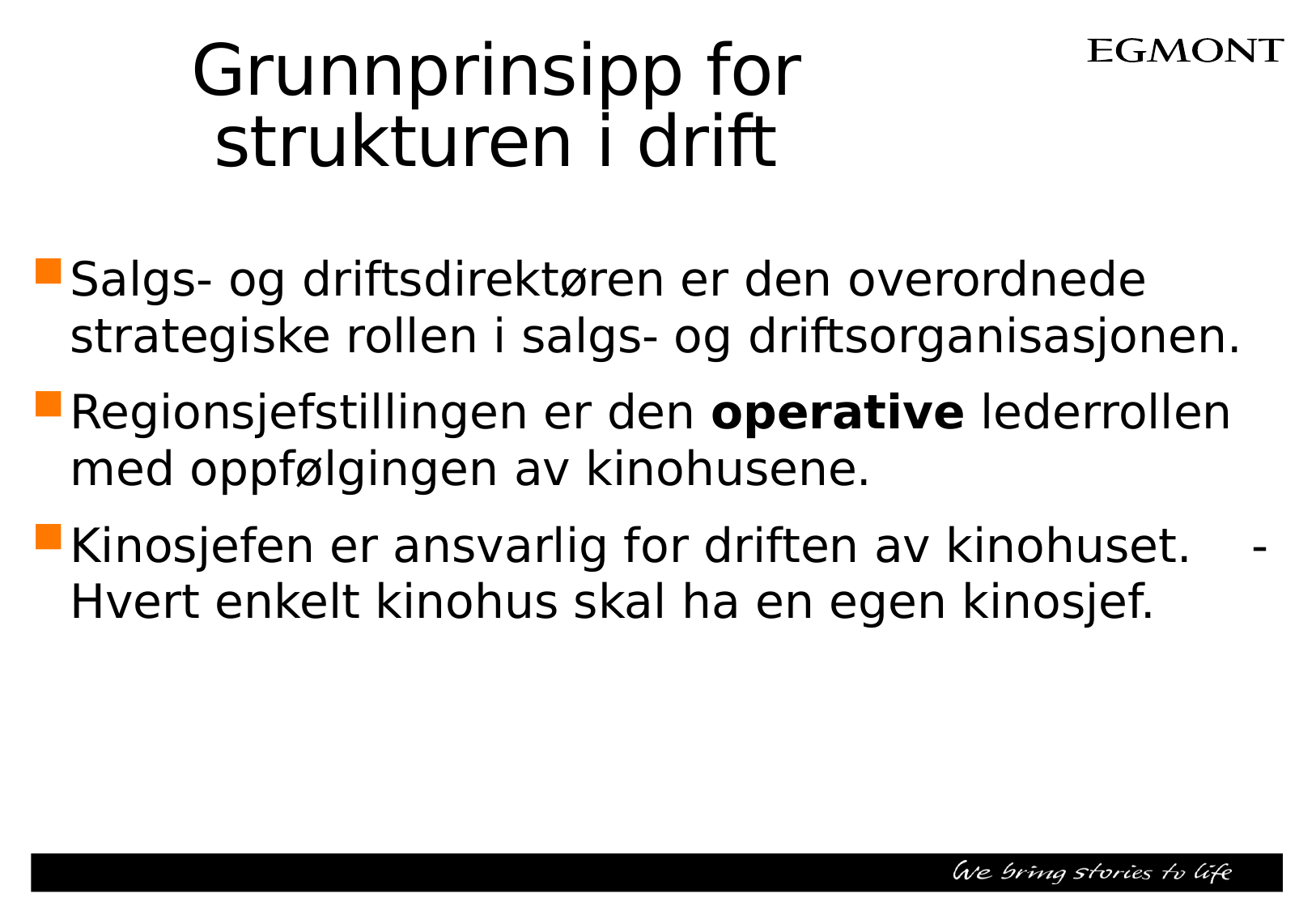

# Grunnprinsipp for strukturen i drift
Salgs- og driftsdirektøren er den overordnede strategiske rollen i salgs- og driftsorganisasjonen.
Regionsjefstillingen er den operative lederrollen med oppfølgingen av kinohusene.
Kinosjefen er ansvarlig for driften av kinohuset.    - Hvert enkelt kinohus skal ha en egen kinosjef.